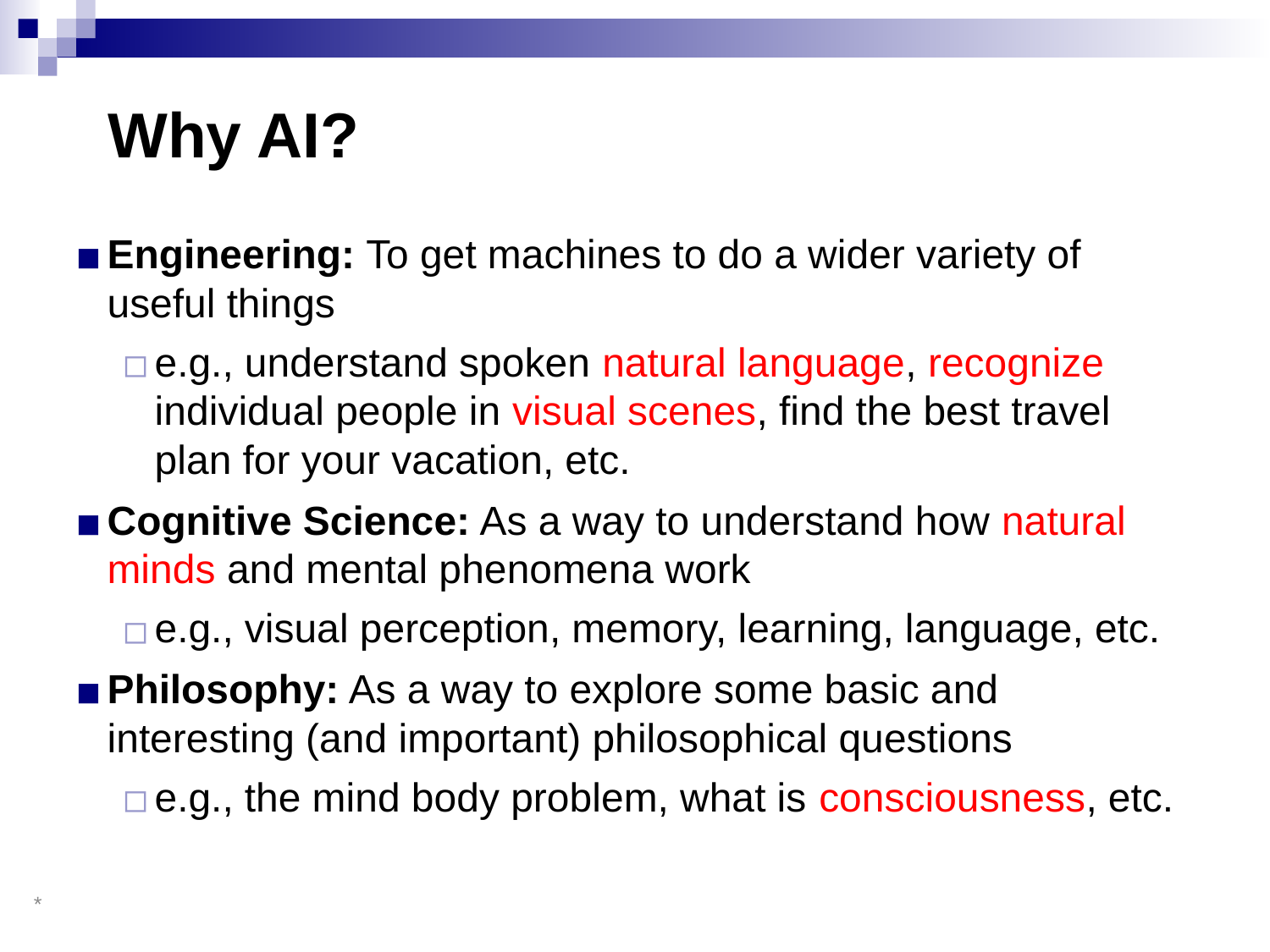

# Why AI?
Engineering: To get machines to do a wider variety of useful things
e.g., understand spoken natural language, recognize individual people in visual scenes, find the best travel plan for your vacation, etc.
Cognitive Science: As a way to understand how natural minds and mental phenomena work
e.g., visual perception, memory, learning, language, etc.
Philosophy: As a way to explore some basic and interesting (and important) philosophical questions
e.g., the mind body problem, what is consciousness, etc.